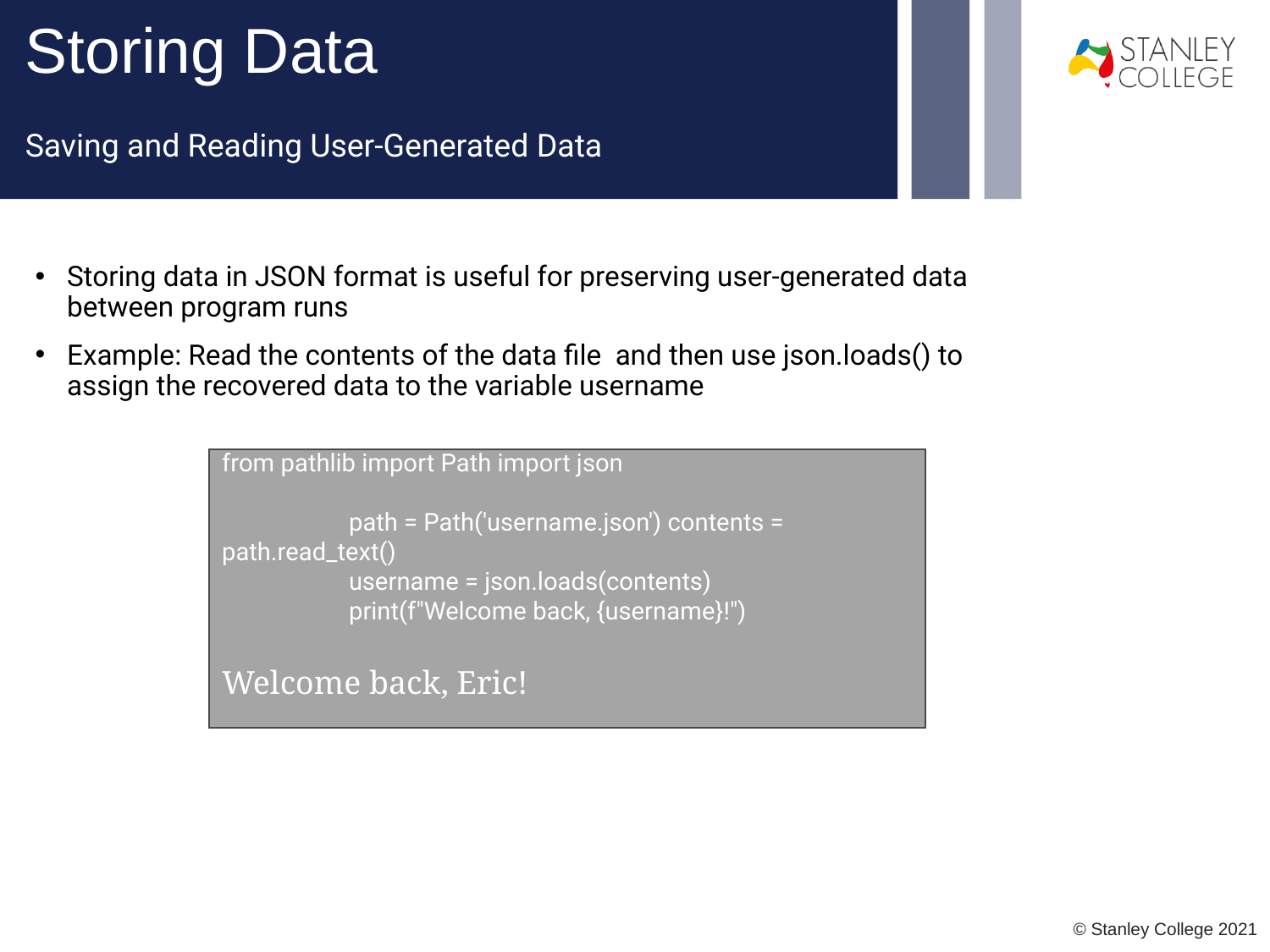

# Storing Data
Saving and Reading User-Generated Data
Storing data in JSON format is useful for preserving user-generated data between program runs
Example: Read the contents of the data file  and then use json.loads() to assign the recovered data to the variable username
from pathlib import Path import json

	path = Path('username.json') contents = path.read_text()
	username = json.loads(contents)
	print(f"Welcome back, {username}!")

Welcome back, Eric!